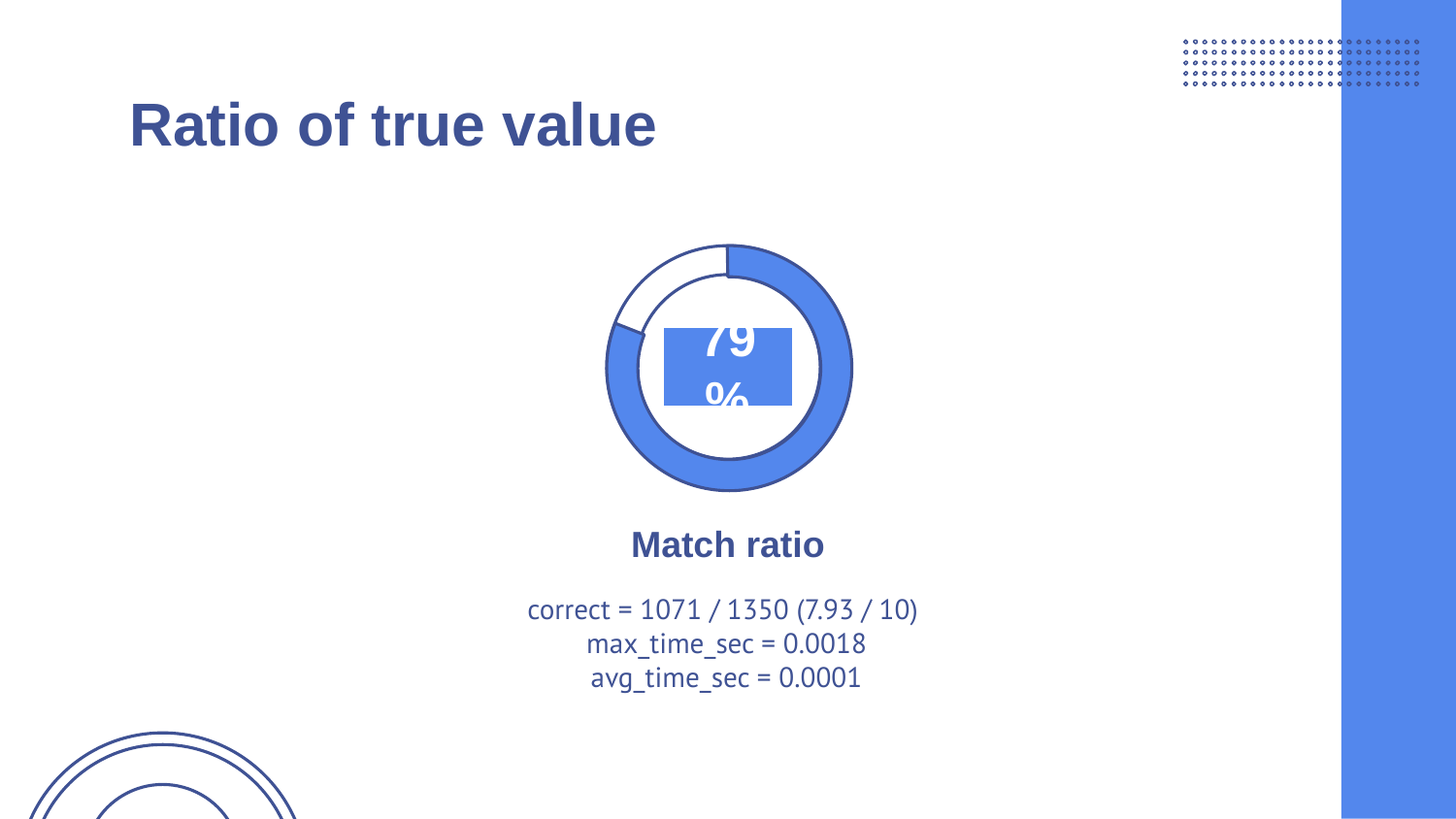

Ratio of true value

79%
Match ratio
correct = 1071 / 1350 (7.93 / 10)
max_time_sec = 0.0018
avg_time_sec = 0.0001